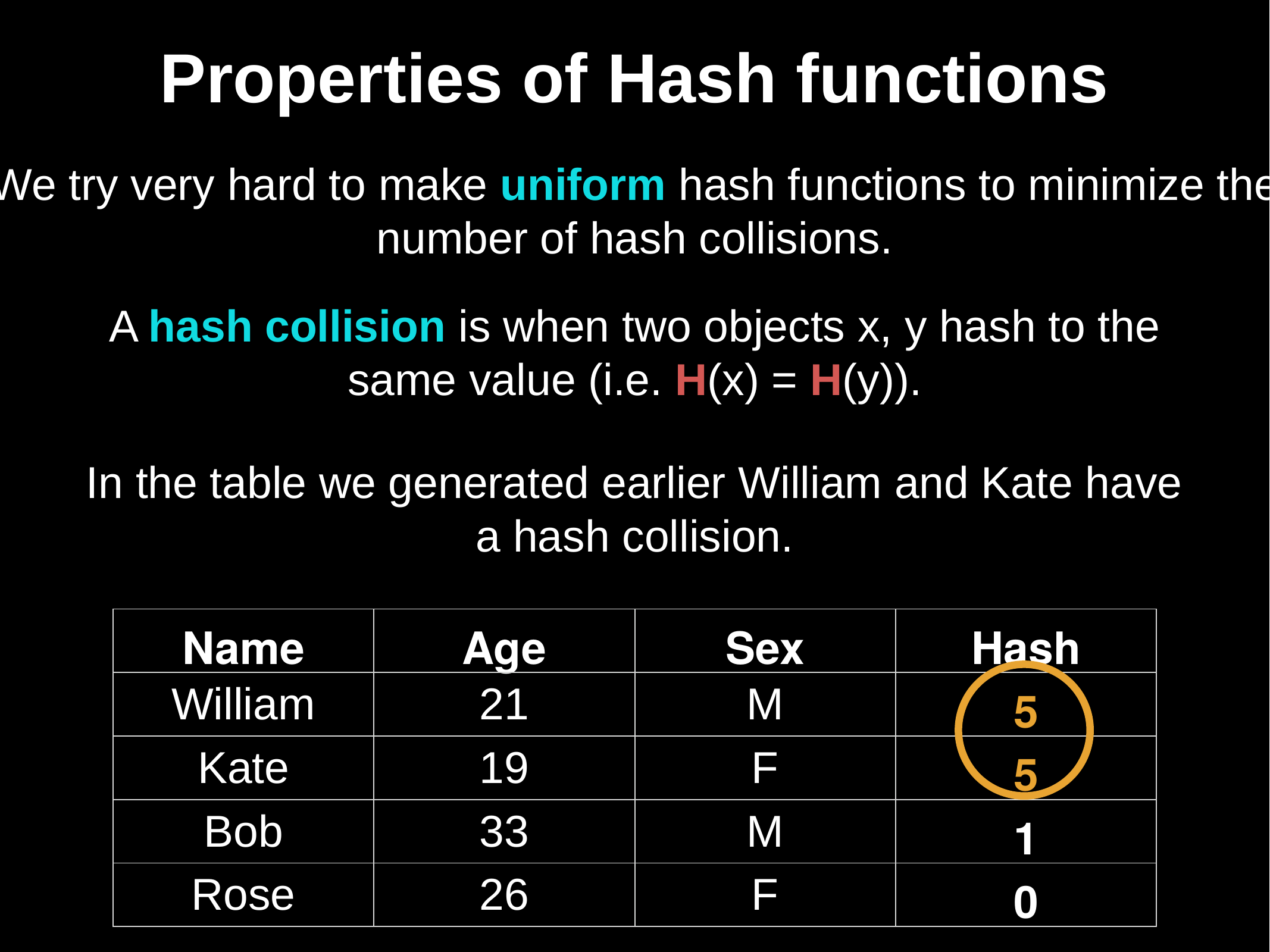

# Properties of Hash functions
We try very hard to make uniform hash functions to minimize the number of hash collisions.
A hash collision is when two objects x, y hash to the same value (i.e. H(x) = H(y)).
In the table we generated earlier William and Kate have a hash collision.
| Name | Age | Sex | Hash |
| --- | --- | --- | --- |
| William | 21 | M | 5 |
| Kate | 19 | F | 5 |
| Bob | 33 | M | 1 |
| Rose | 26 | F | 0 |